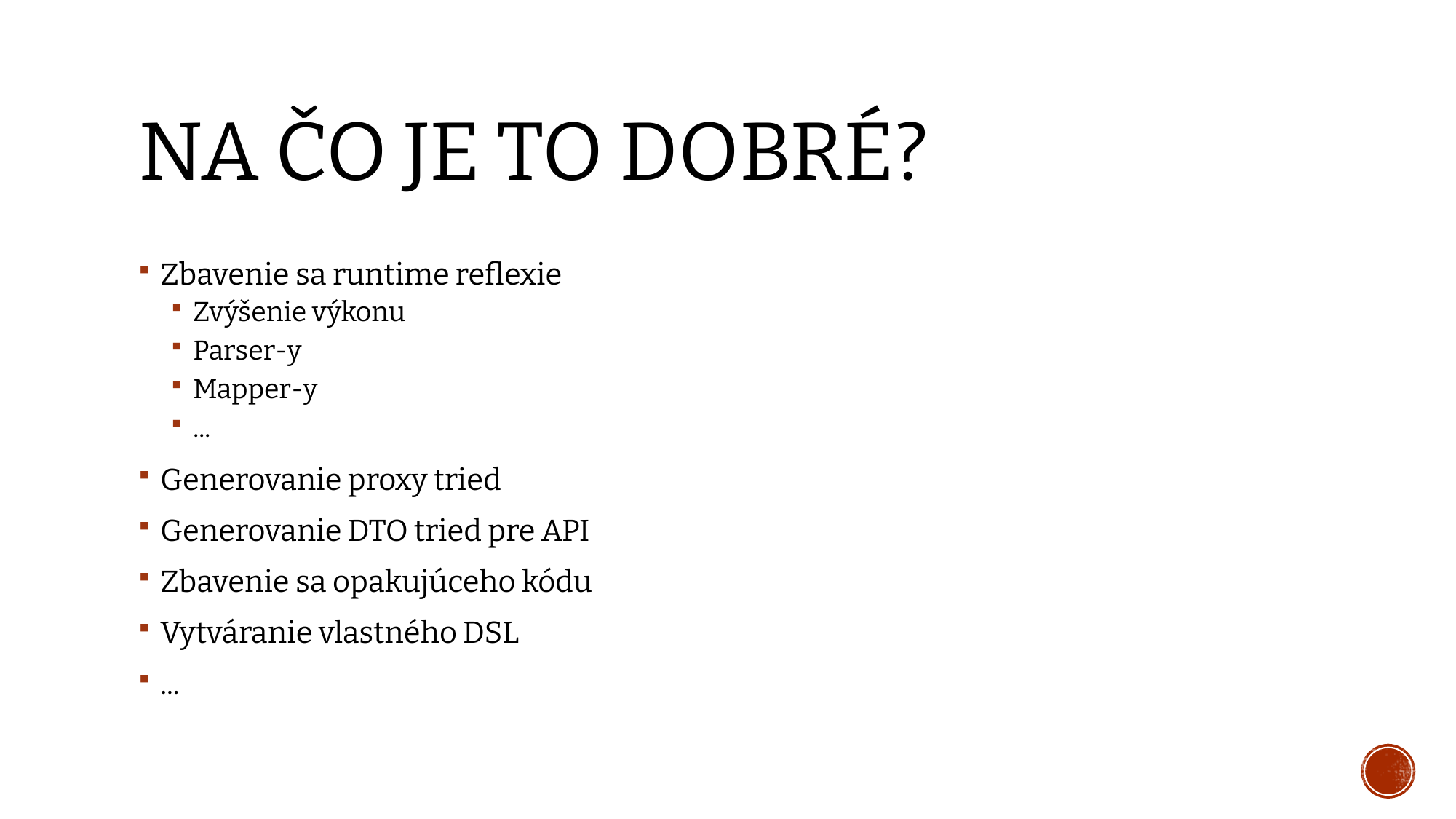

# Na čo je to dobré?
Zbavenie sa runtime reflexie
Zvýšenie výkonu
Parser-y
Mapper-y
...
Generovanie proxy tried
Generovanie DTO tried pre API
Zbavenie sa opakujúceho kódu
Vytváranie vlastného DSL
...